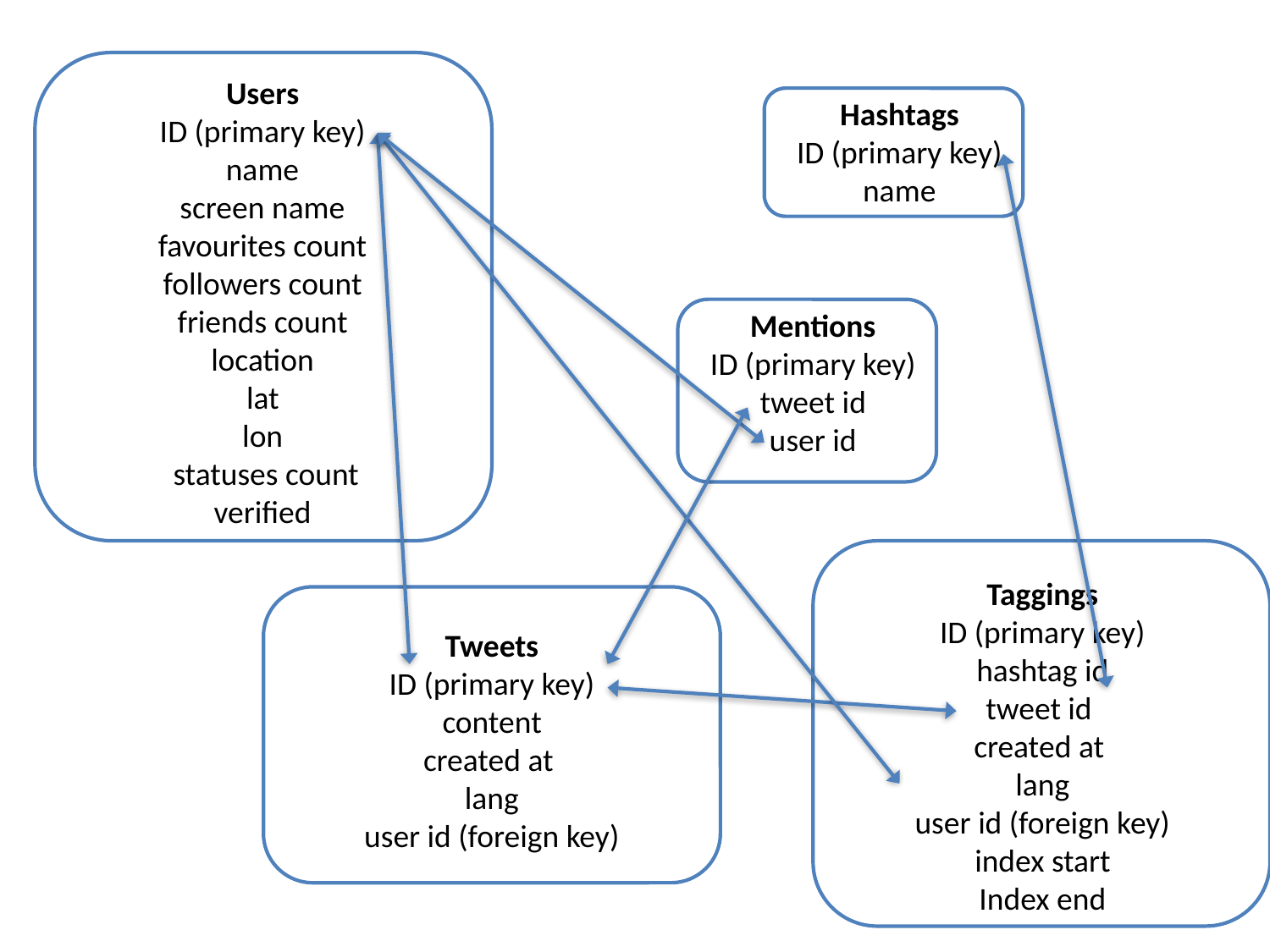

Users
ID (primary key)
name
screen name
favourites count
followers count
friends count
location
lat
lon
 statuses count
verified

Hashtags
ID (primary key)
name

Mentions
ID (primary key)
tweet id
user id

Taggings
ID (primary key)
hashtag id
tweet id
created at
lang
user id (foreign key)
index start
Index end

Tweets
ID (primary key)
content
created at
lang
user id (foreign key)